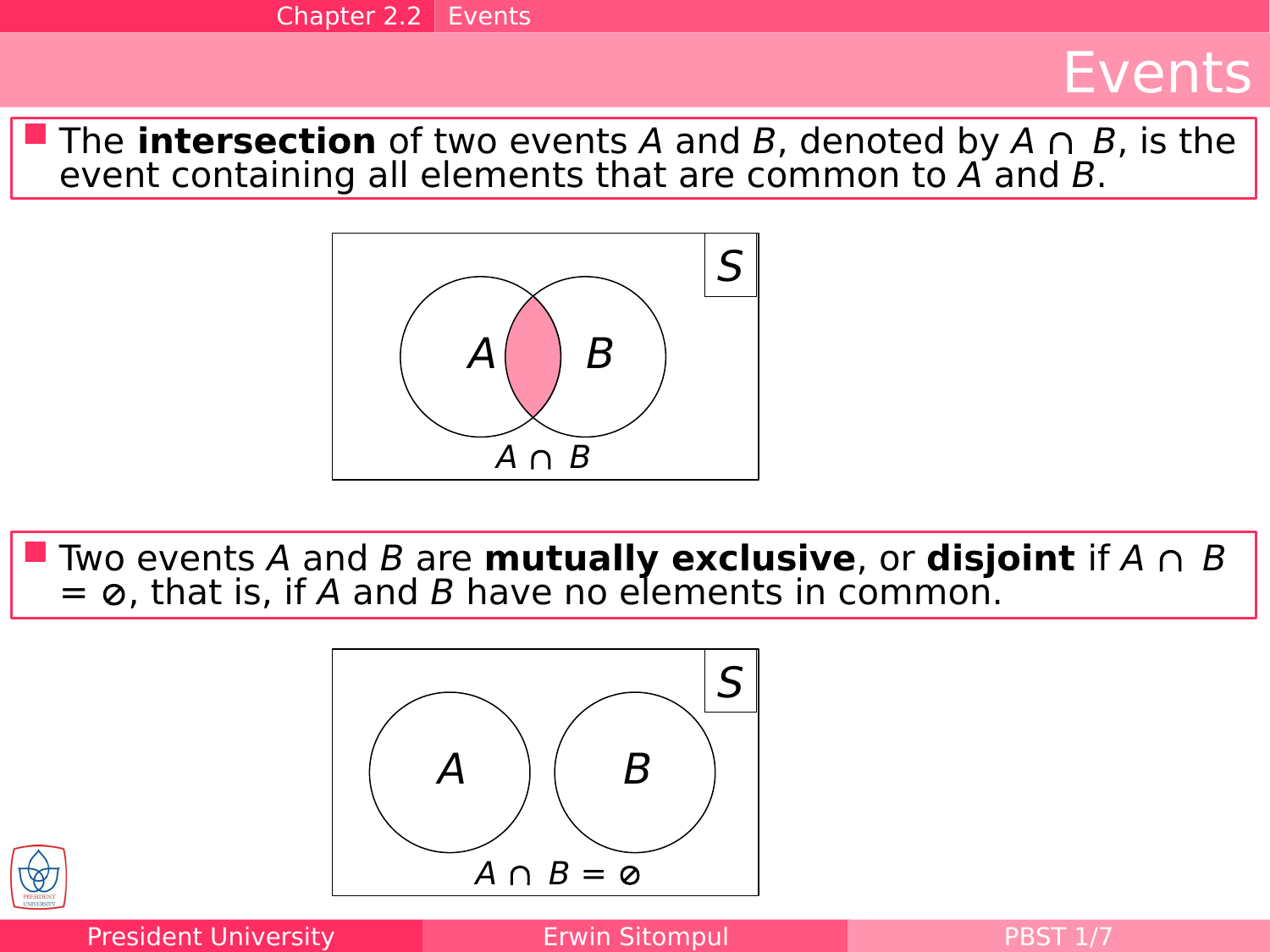

Chapter 2.2
Events
Events

The intersection of two events A and B, denoted by A ∩ B, is the event containing all elements that are common to A and B.

S

A
B
A ∩ B

Two events A and B are mutually exclusive, or disjoint if A ∩ B = ∅, that is, if A and B have no elements in common.

S

A
B
A ∩ B = ∅